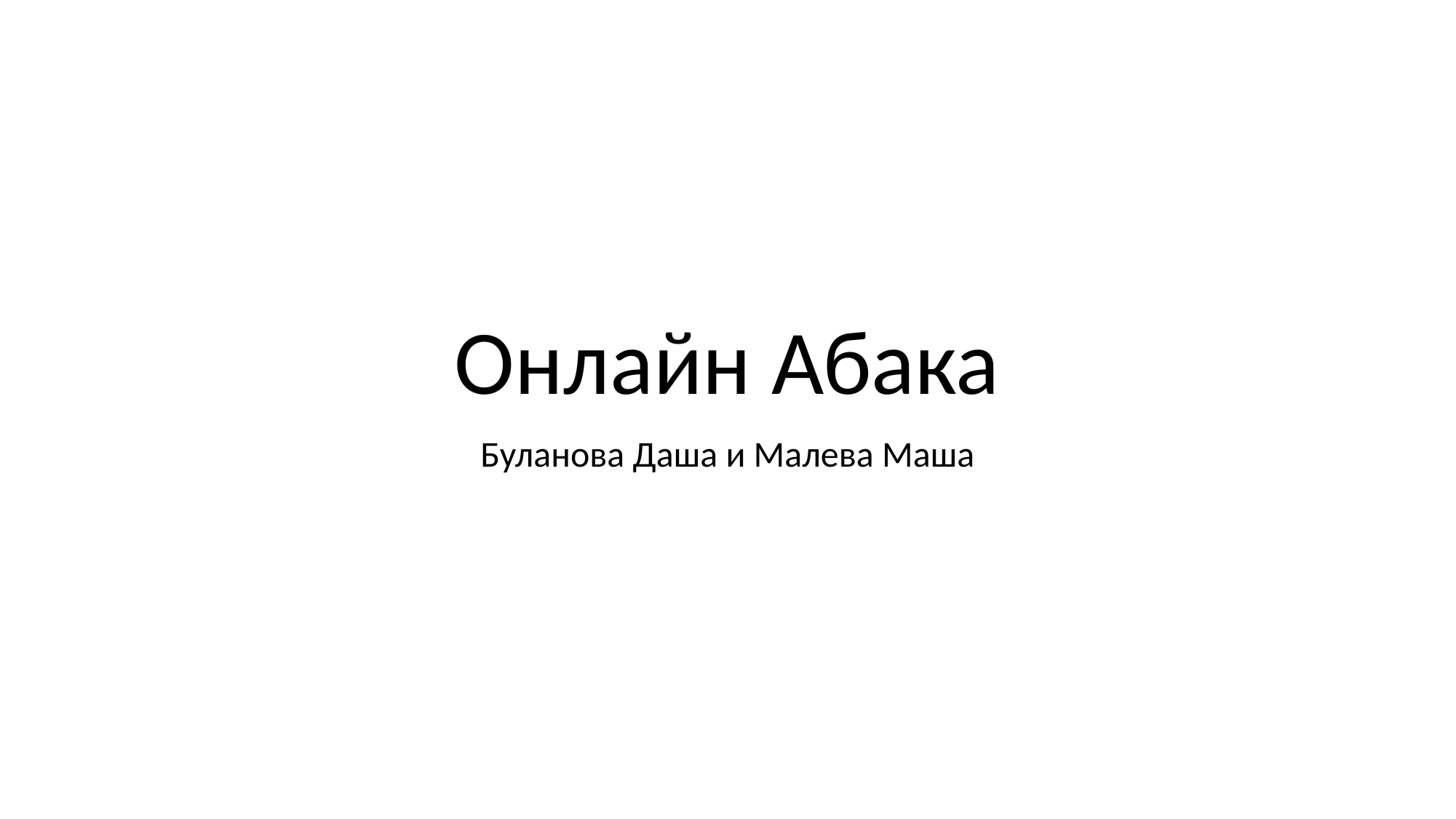

# Онлайн Абака
Буланова Даша и Малева Маша